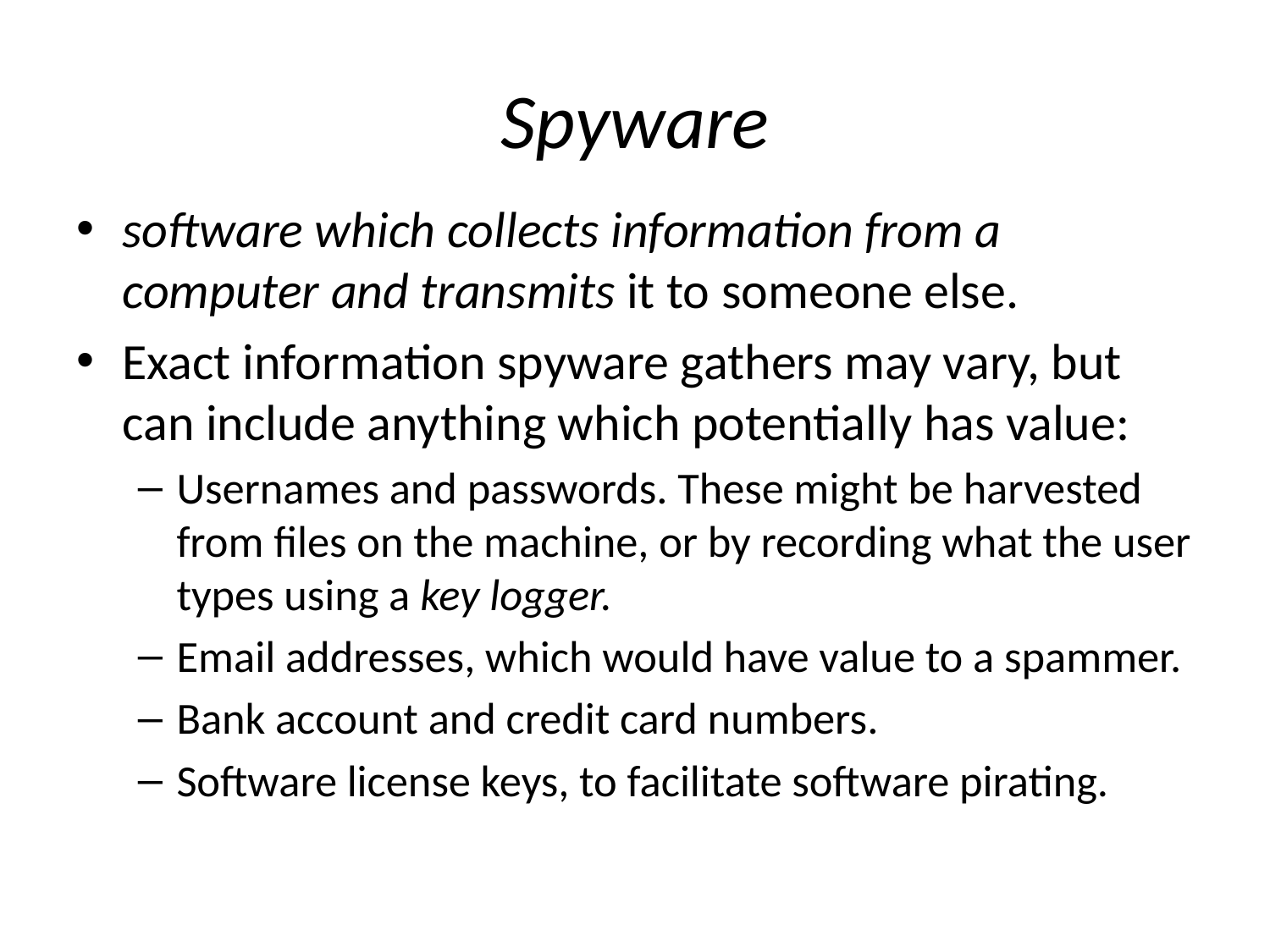

# Spyware
software which collects information from a computer and transmits it to someone else.
Exact information spyware gathers may vary, but can include anything which potentially has value:
Usernames and passwords. These might be harvested from files on the machine, or by recording what the user types using a key logger.
Email addresses, which would have value to a spammer.
Bank account and credit card numbers.
Software license keys, to facilitate software pirating.